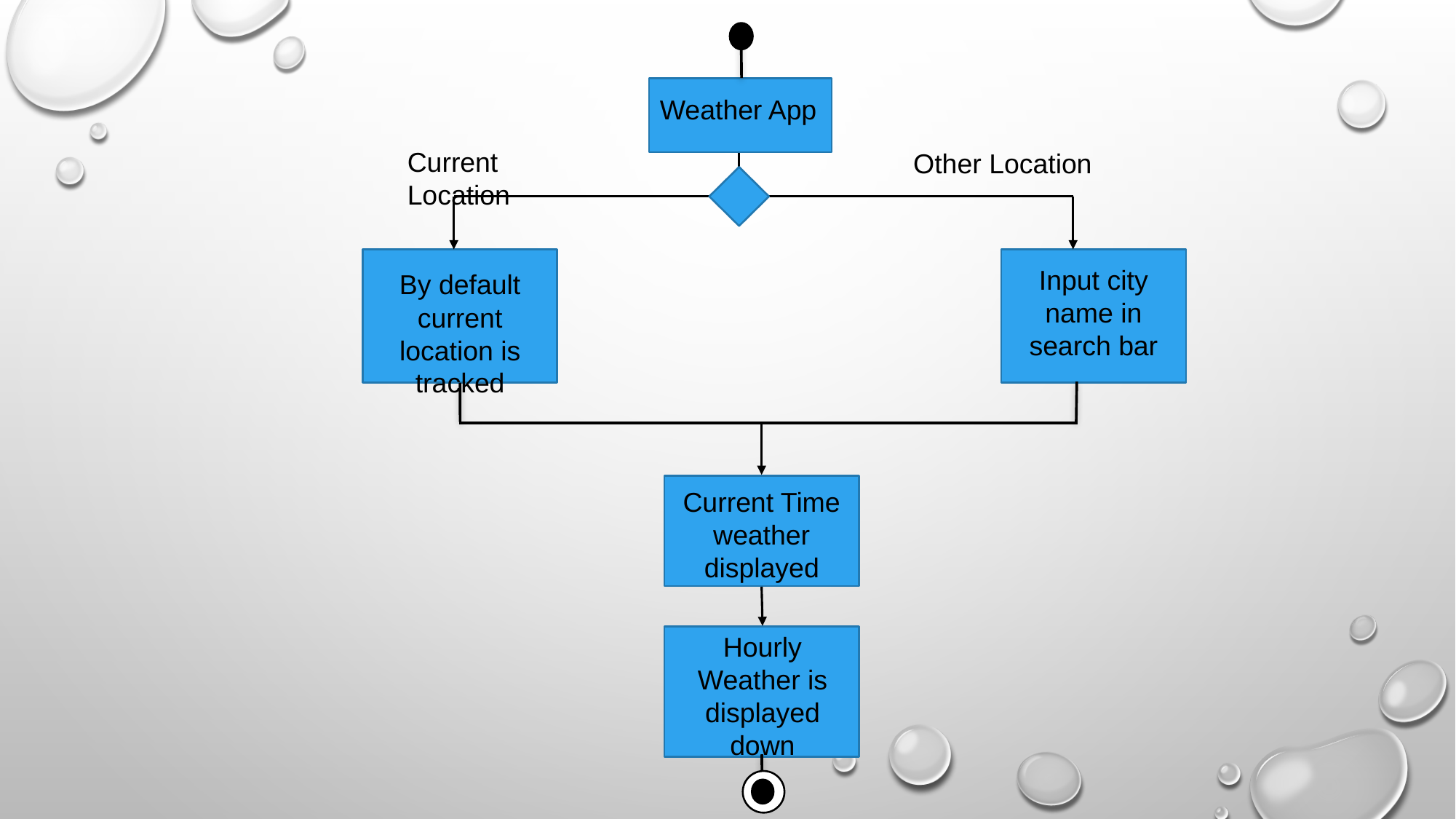

Weather App
Current Location
Other Location

Input city name in search bar
By default current location is tracked

Current Time weather displayed
Hourly Weather is displayed down